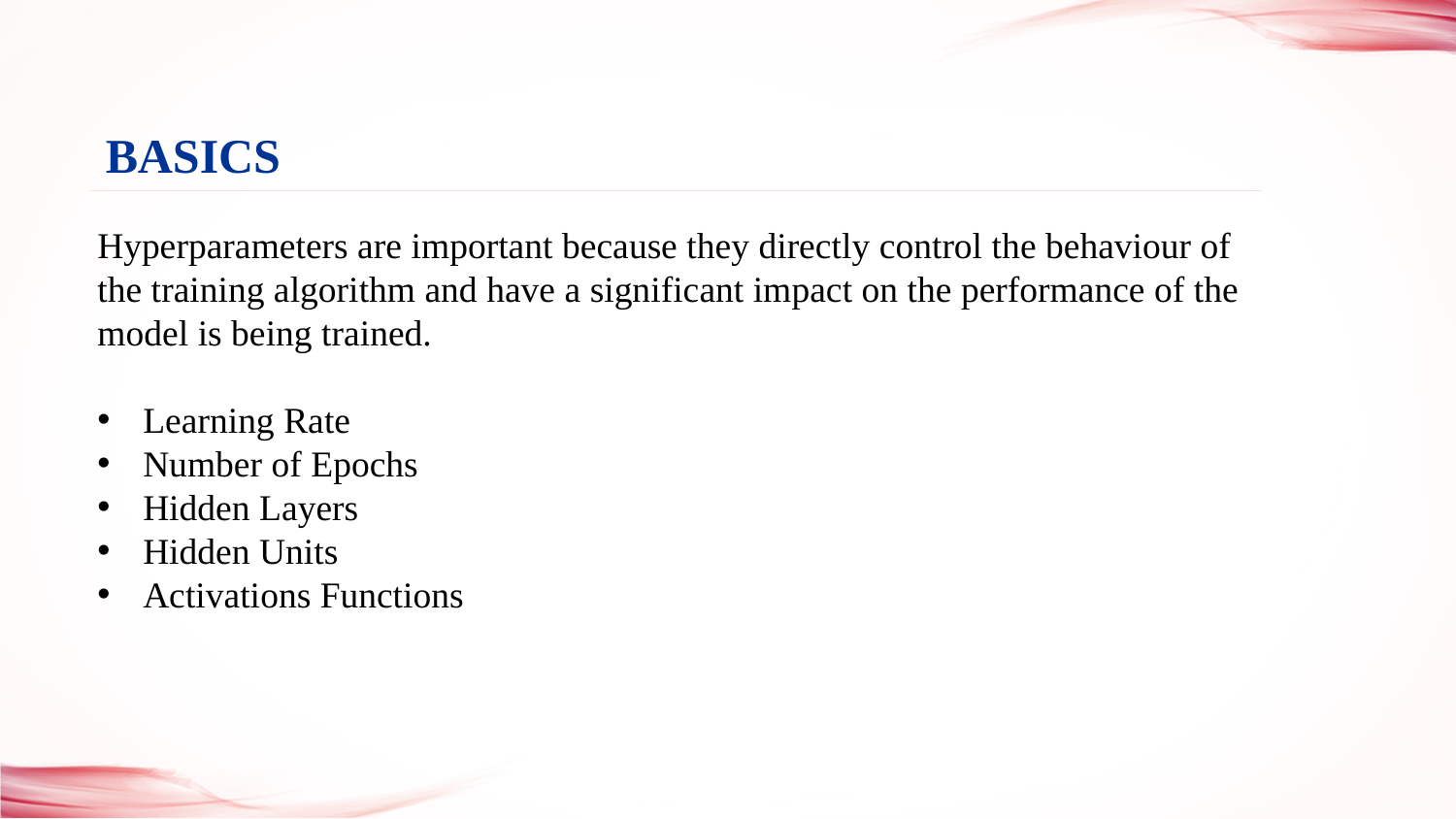

BASICS
#
Hyperparameters are important because they directly control the behaviour of the training algorithm and have a significant impact on the performance of the model is being trained.

Learning Rate
Number of Epochs
Hidden Layers
Hidden Units
Activations Functions